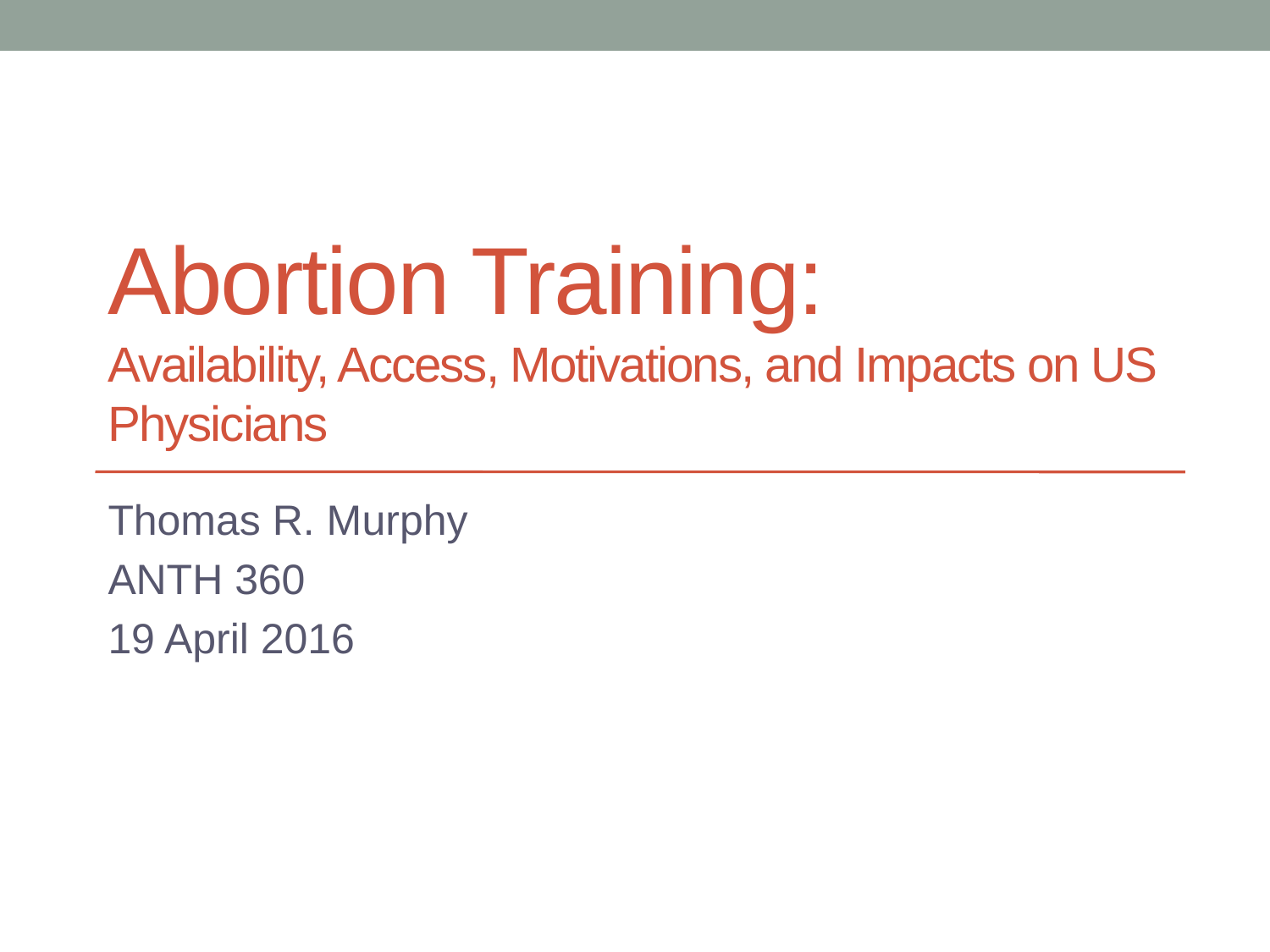

# Abortion Training: Availability, Access, Motivations, and Impacts on US Physicians
Thomas R. Murphy
ANTH 360
19 April 2016